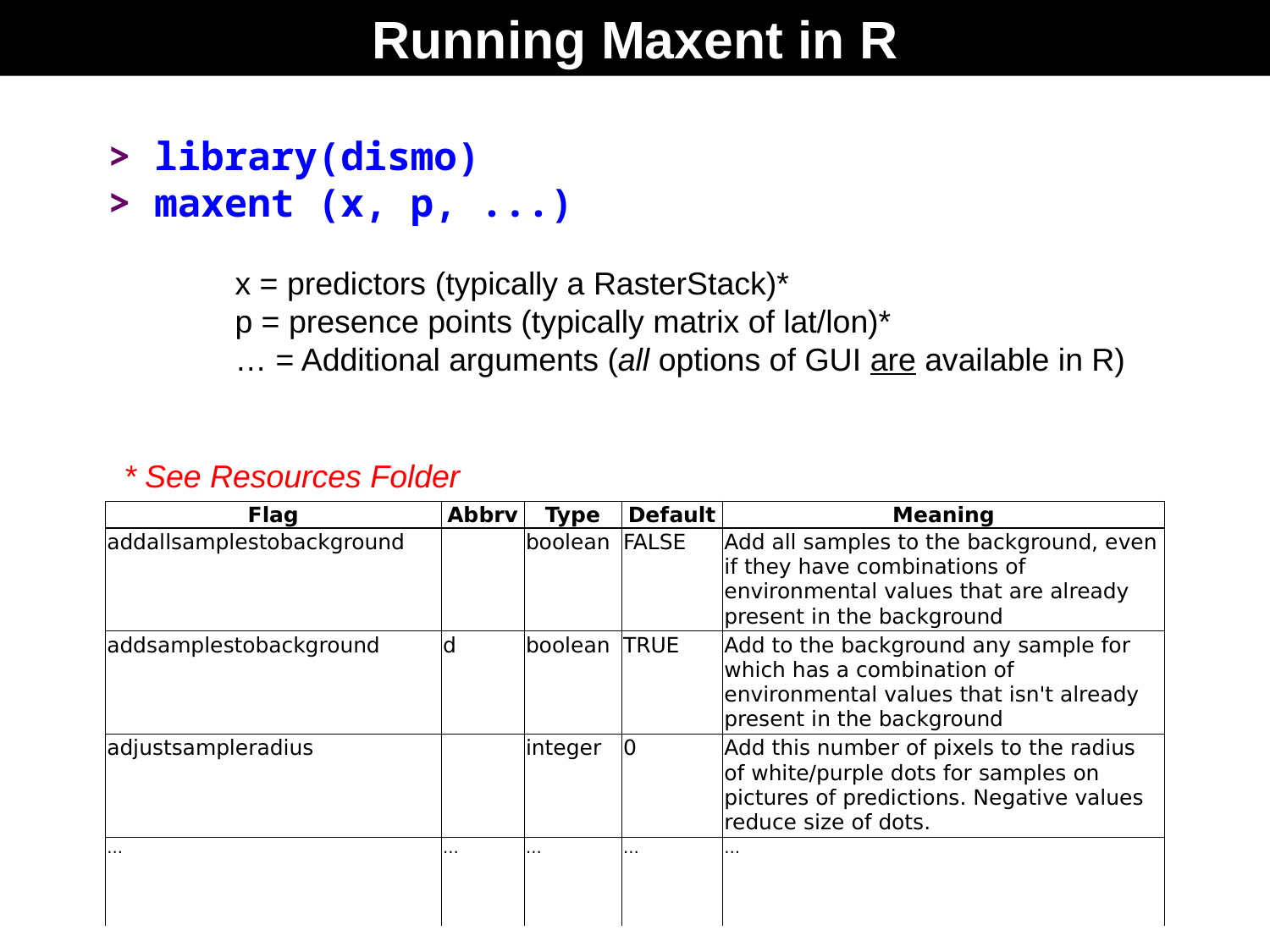

Running Maxent in R
> library(dismo)
> maxent (x, p, ...)

	x = predictors (typically a RasterStack)*
	p = presence points (typically matrix of lat/lon)*
	… = Additional arguments (all options of GUI are available in R)
* See Resources Folder
| Flag | Abbrv | Type | Default | Meaning |
| --- | --- | --- | --- | --- |
| addallsamplestobackground |  | boolean | FALSE | Add all samples to the background, even if they have combinations of environmental values that are already present in the background |
| addsamplestobackground | d | boolean | TRUE | Add to the background any sample for which has a combination of environmental values that isn't already present in the background |
| adjustsampleradius |  | integer | 0 | Add this number of pixels to the radius of white/purple dots for samples on pictures of predictions. Negative values reduce size of dots. |
| … | … | … | … | … |